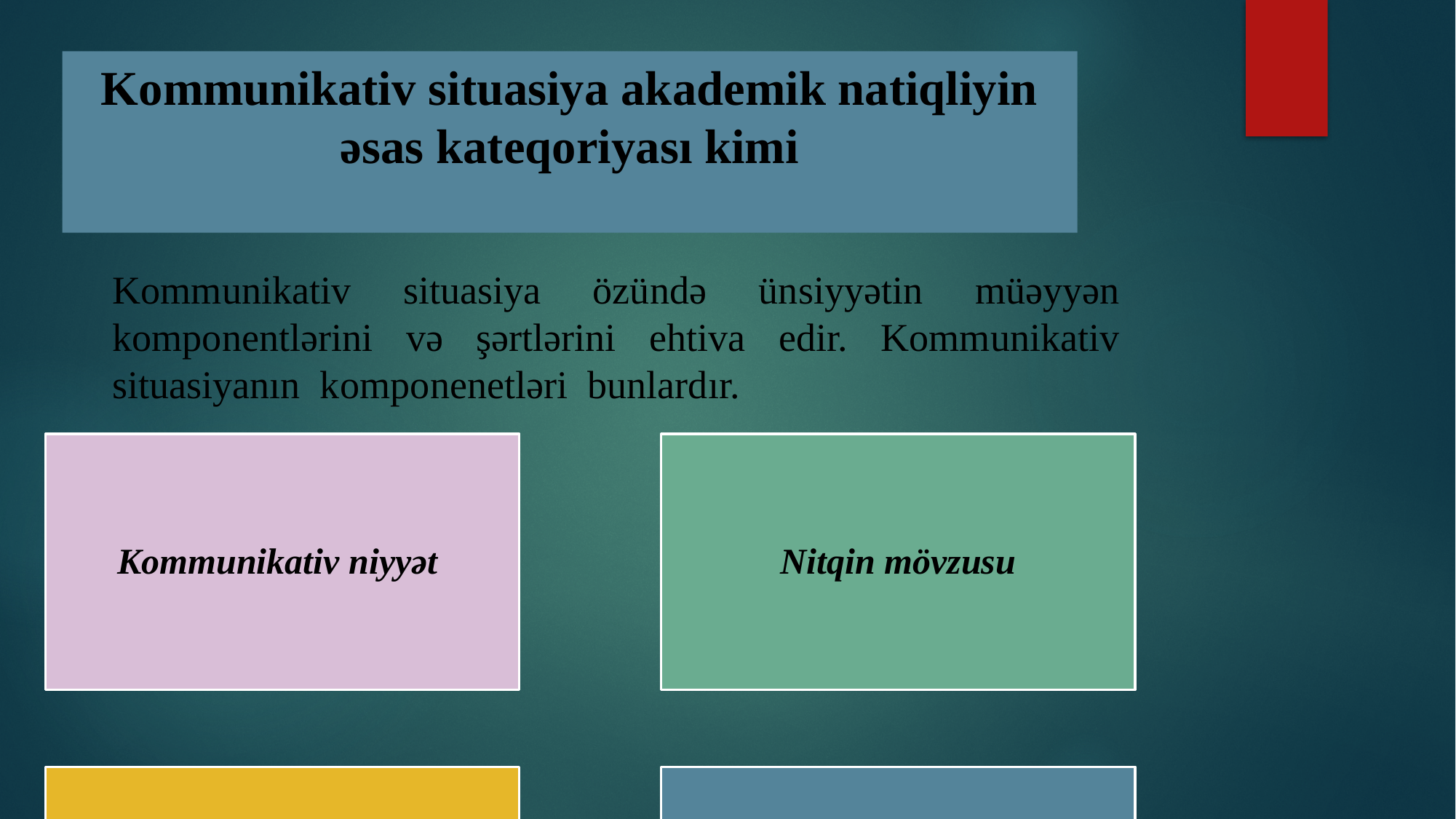

# Kommunikativ situasiya akademik natiqliyin əsas kateqoriyası kimi
	Kommunikativ situasiya özündə ünsiyyətin müəyyən komponentlərini və şərtlərini ehtiva edir. Kommunikativ situasiyanın  komponenetləri  bunlardır.
Kommunikativ niyyət
Nitqin mövzusu